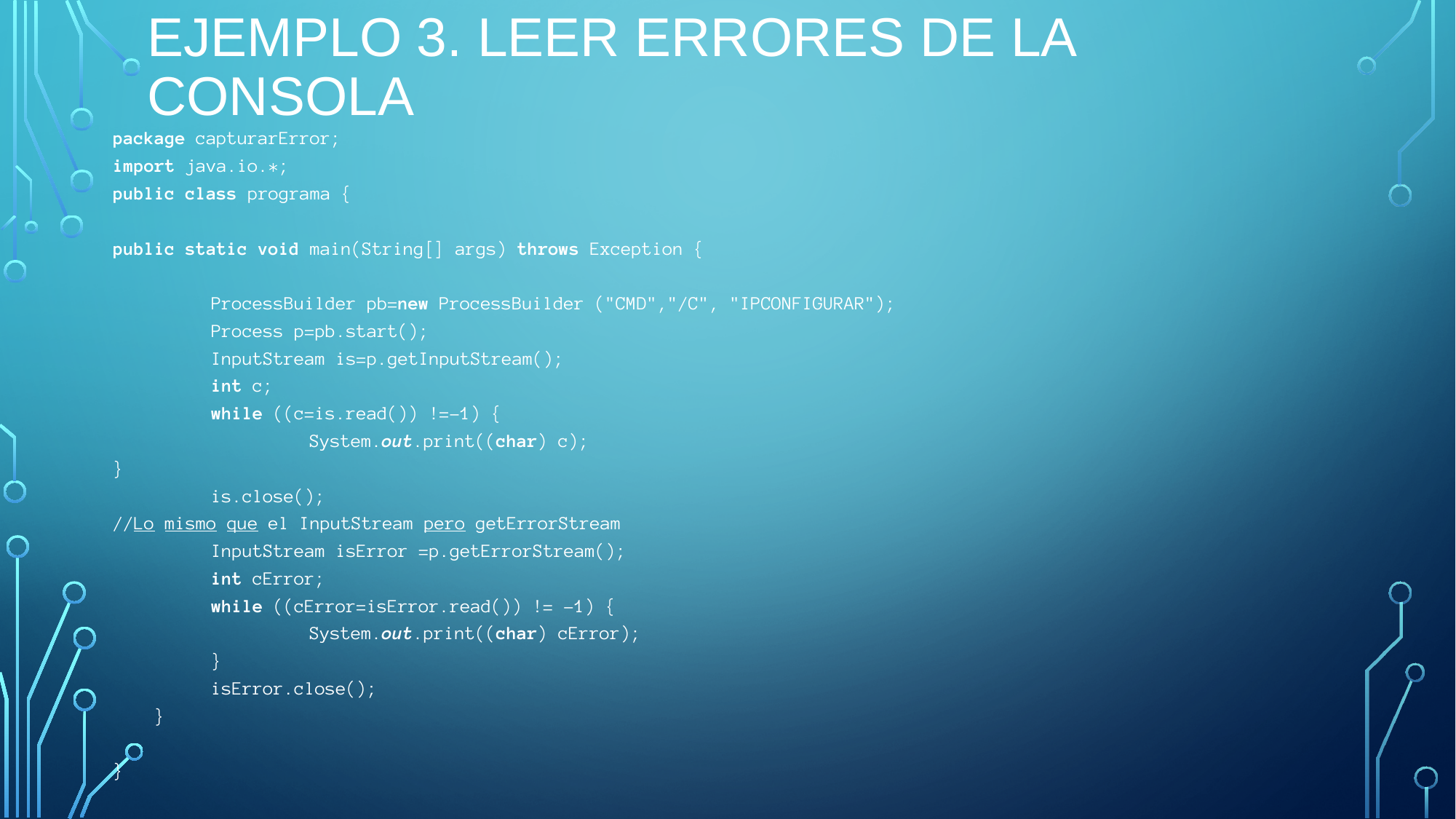

# Ejemplo 3. Leer errores de la consola
package capturarError;
import java.io.*;
public class programa {
public static void main(String[] args) throws Exception {

	ProcessBuilder pb=new ProcessBuilder ("CMD","/C", "IPCONFIGURAR");
	Process p=pb.start();
	InputStream is=p.getInputStream();
	int c;
	while ((c=is.read()) !=-1) {
		System.out.print((char) c);
}
	is.close();
//Lo mismo que el InputStream pero getErrorStream
	InputStream isError =p.getErrorStream();
	int cError;
	while ((cError=isError.read()) != -1) {
		System.out.print((char) cError);
	}
	isError.close();
    }
}